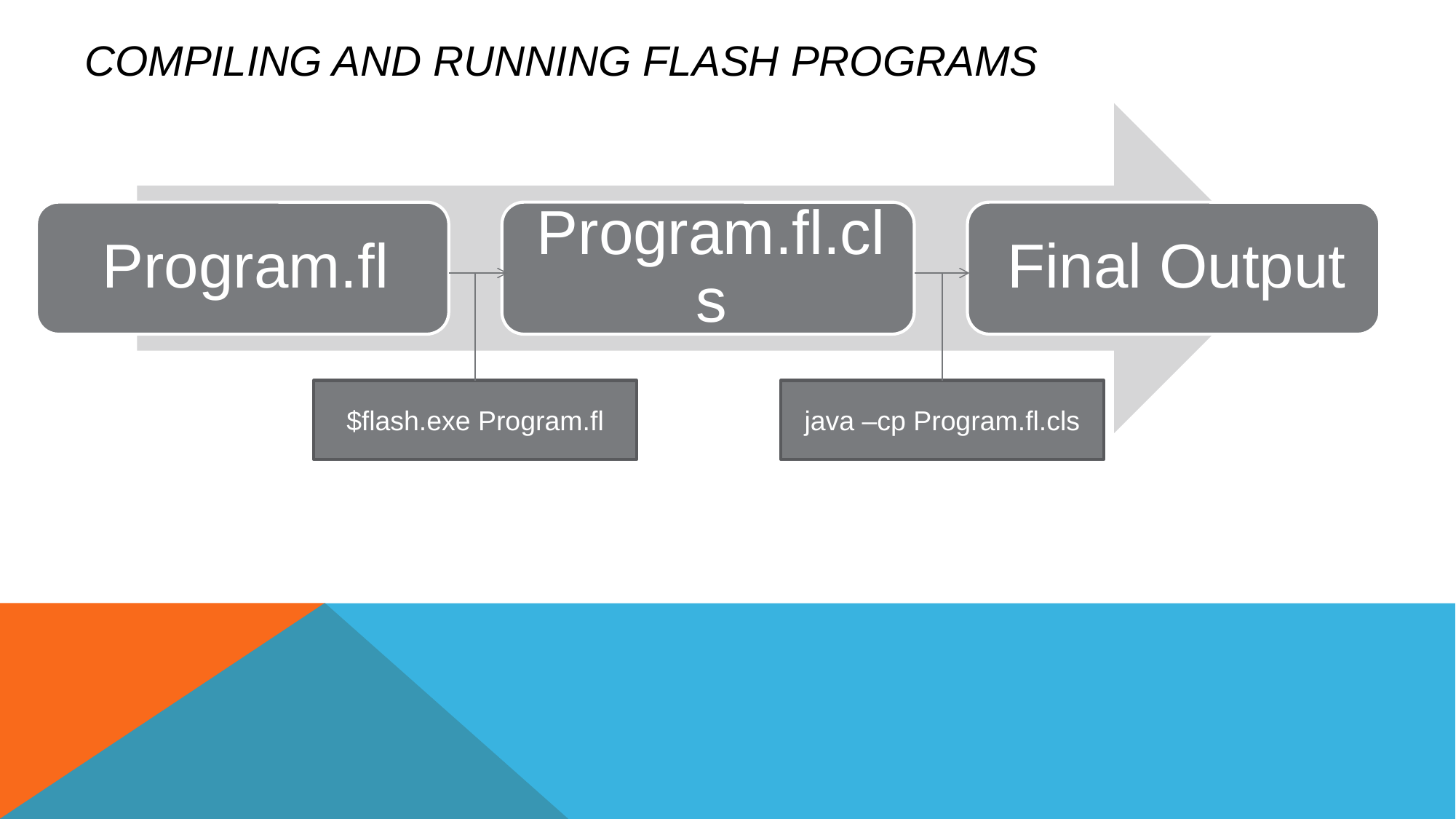

# Compiling and Running Flash programs
Program.fl
Program.fl.cls
Final Output

$flash.exe Program.fl
java –cp Program.fl.cls